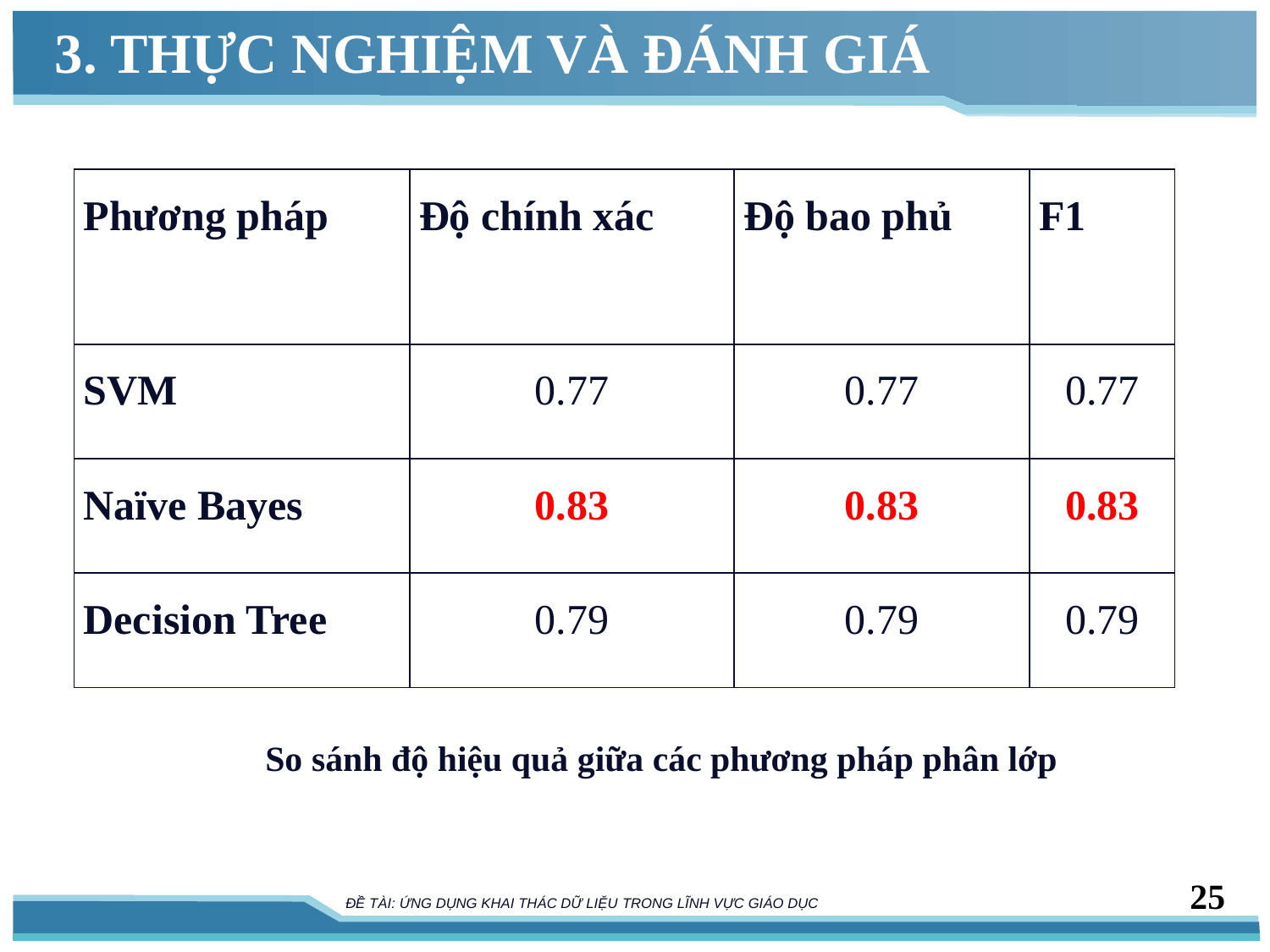

# 3. THỰC NGHIỆM VÀ ĐÁNH GIÁ
| Phương pháp | Độ chính xác | Độ bao phủ | F1 |
| --- | --- | --- | --- |
| SVM | 0.77 | 0.77 | 0.77 |
| Naïve Bayes | 0.83 | 0.83 | 0.83 |
| Decision Tree | 0.79 | 0.79 | 0.79 |
So sánh độ hiệu quả giữa các phương pháp phân lớp
25